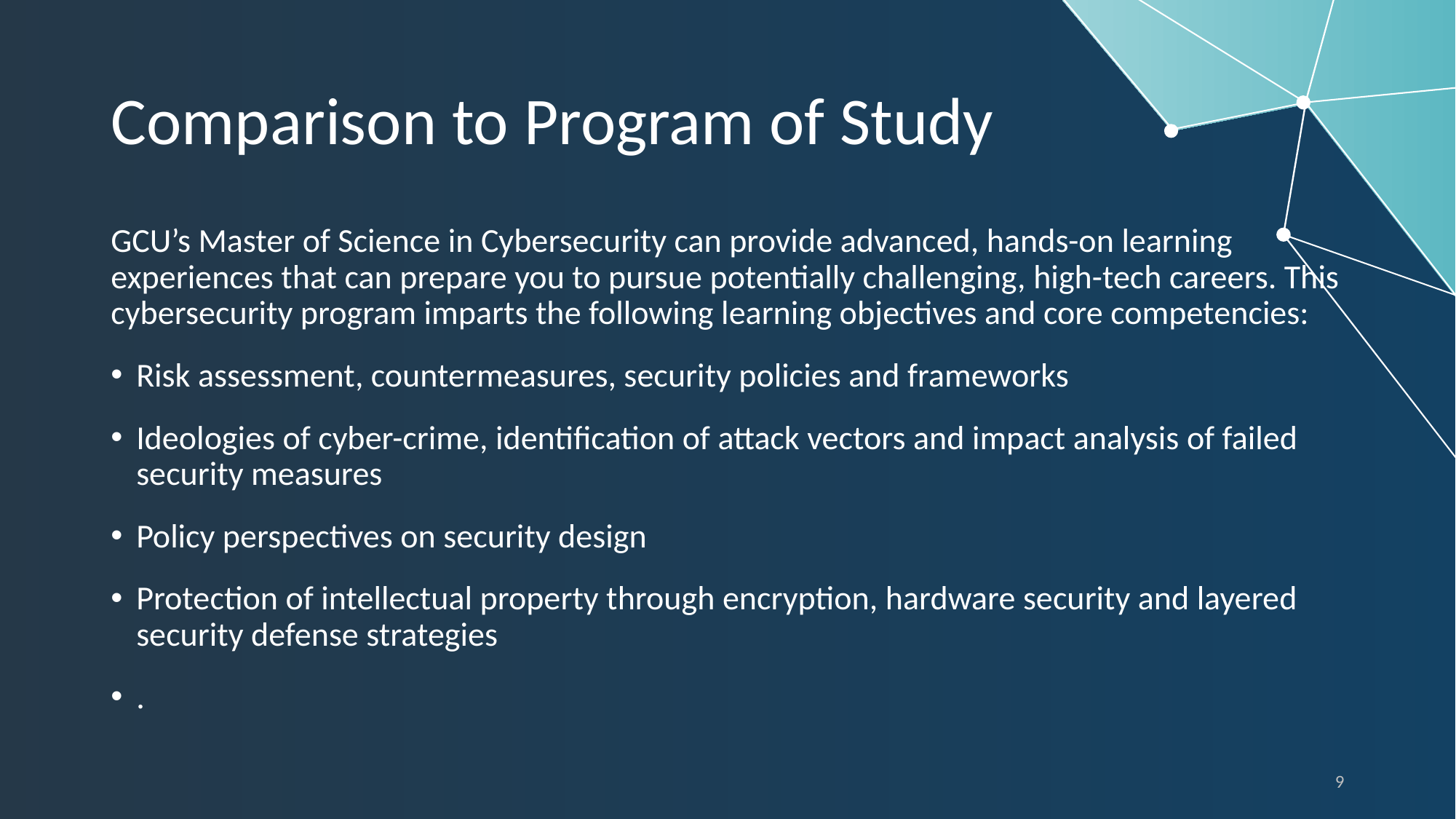

# Comparison to Program of Study
GCU’s Master of Science in Cybersecurity can provide advanced, hands-on learning experiences that can prepare you to pursue potentially challenging, high-tech careers. This cybersecurity program imparts the following learning objectives and core competencies:
Risk assessment, countermeasures, security policies and frameworks
Ideologies of cyber-crime, identification of attack vectors and impact analysis of failed security measures
Policy perspectives on security design
Protection of intellectual property through encryption, hardware security and layered security defense strategies
.
9